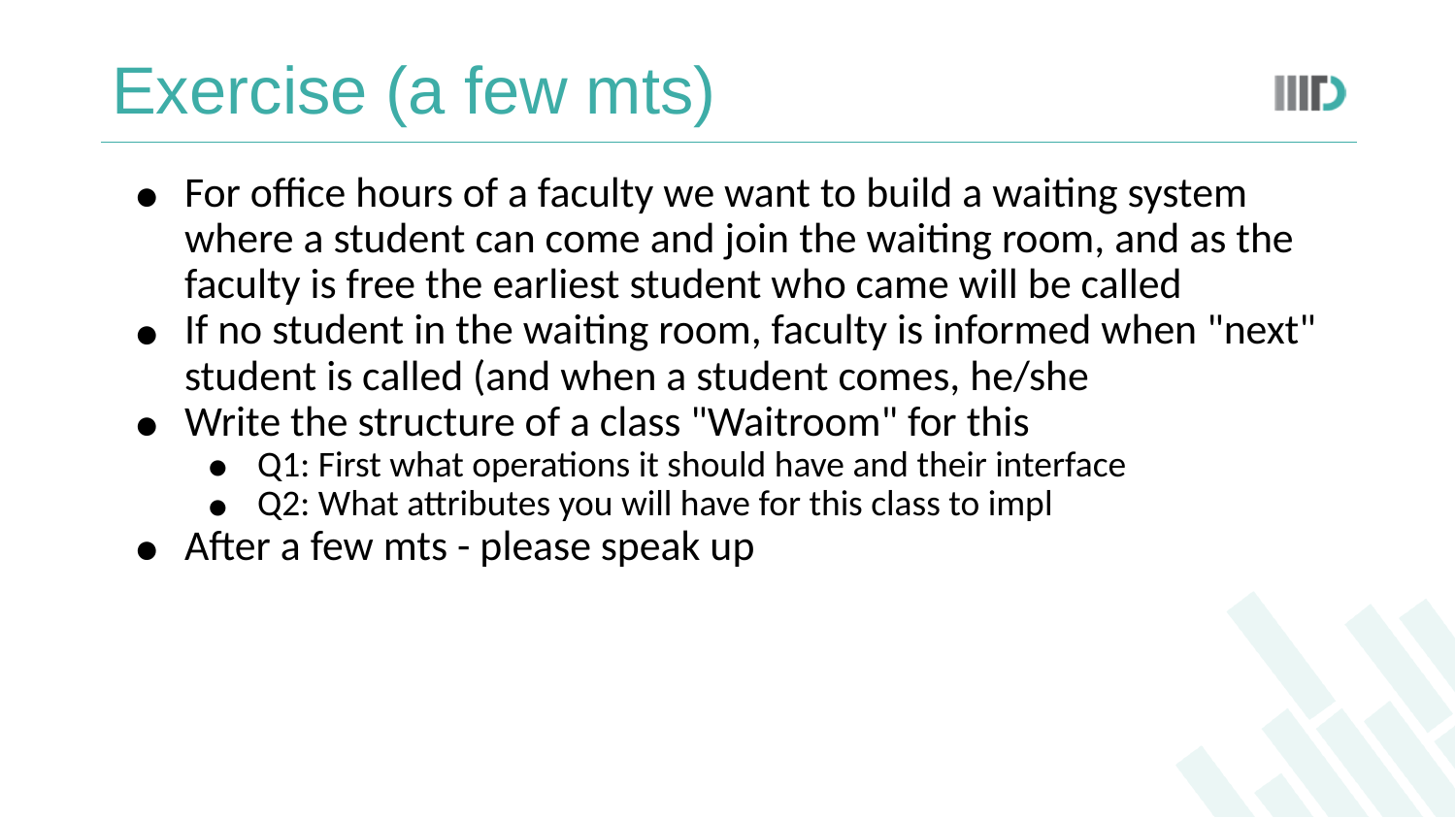

# Exercise (a few mts)
For office hours of a faculty we want to build a waiting system where a student can come and join the waiting room, and as the faculty is free the earliest student who came will be called
If no student in the waiting room, faculty is informed when "next" student is called (and when a student comes, he/she
Write the structure of a class "Waitroom" for this
Q1: First what operations it should have and their interface
Q2: What attributes you will have for this class to impl
After a few mts - please speak up